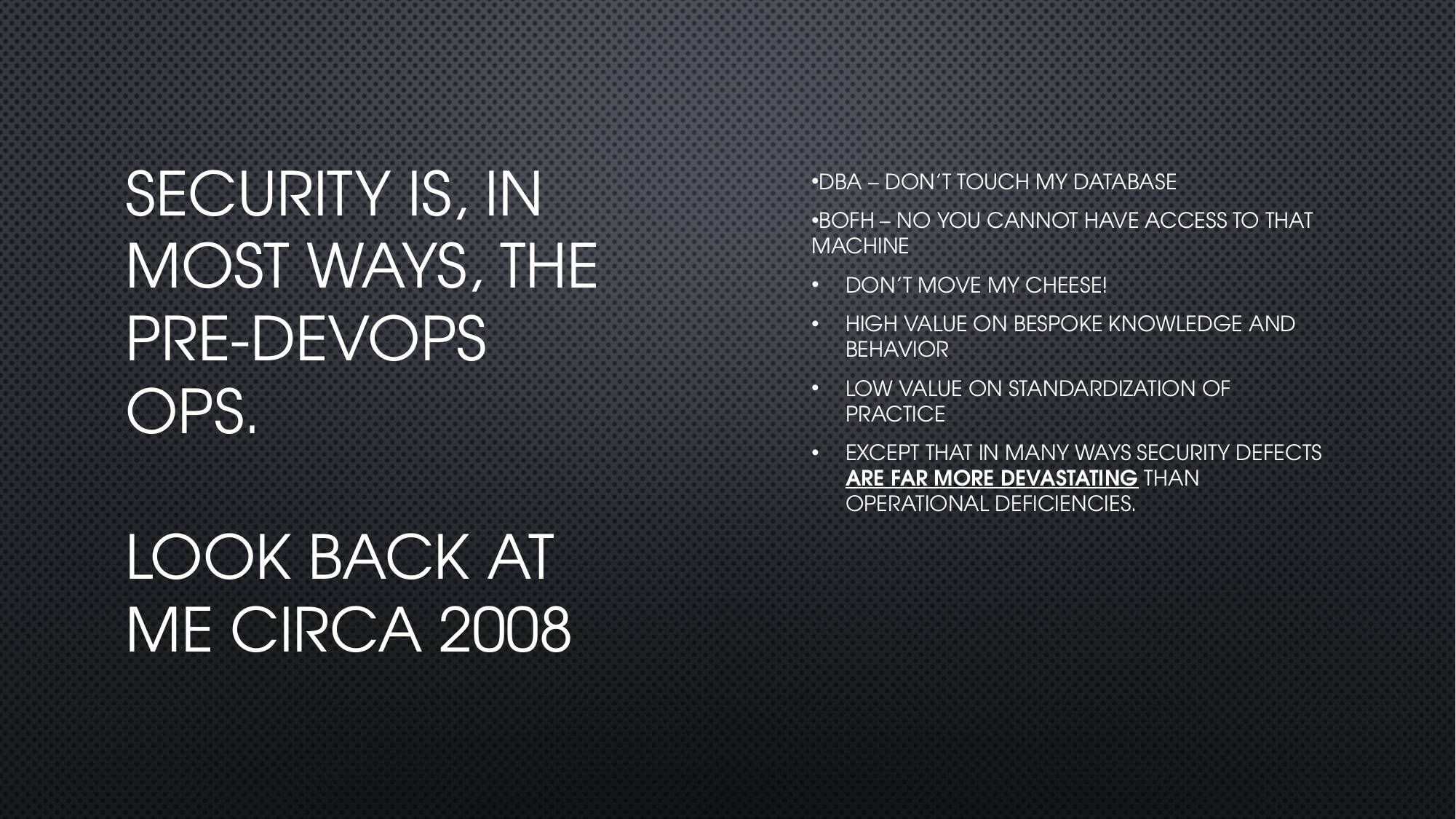

# Security is, in most ways, the pre-devOps Ops. Look back at me circa 2008
DBA – don’t touch my database
BOFH – No you cannot have access to that machine
Don’t move my cheese!
High value on bespoke knowledge and behavior
Low value on standardization of practice
Except that in many ways security defects are far more devastating than operational deficiencies.